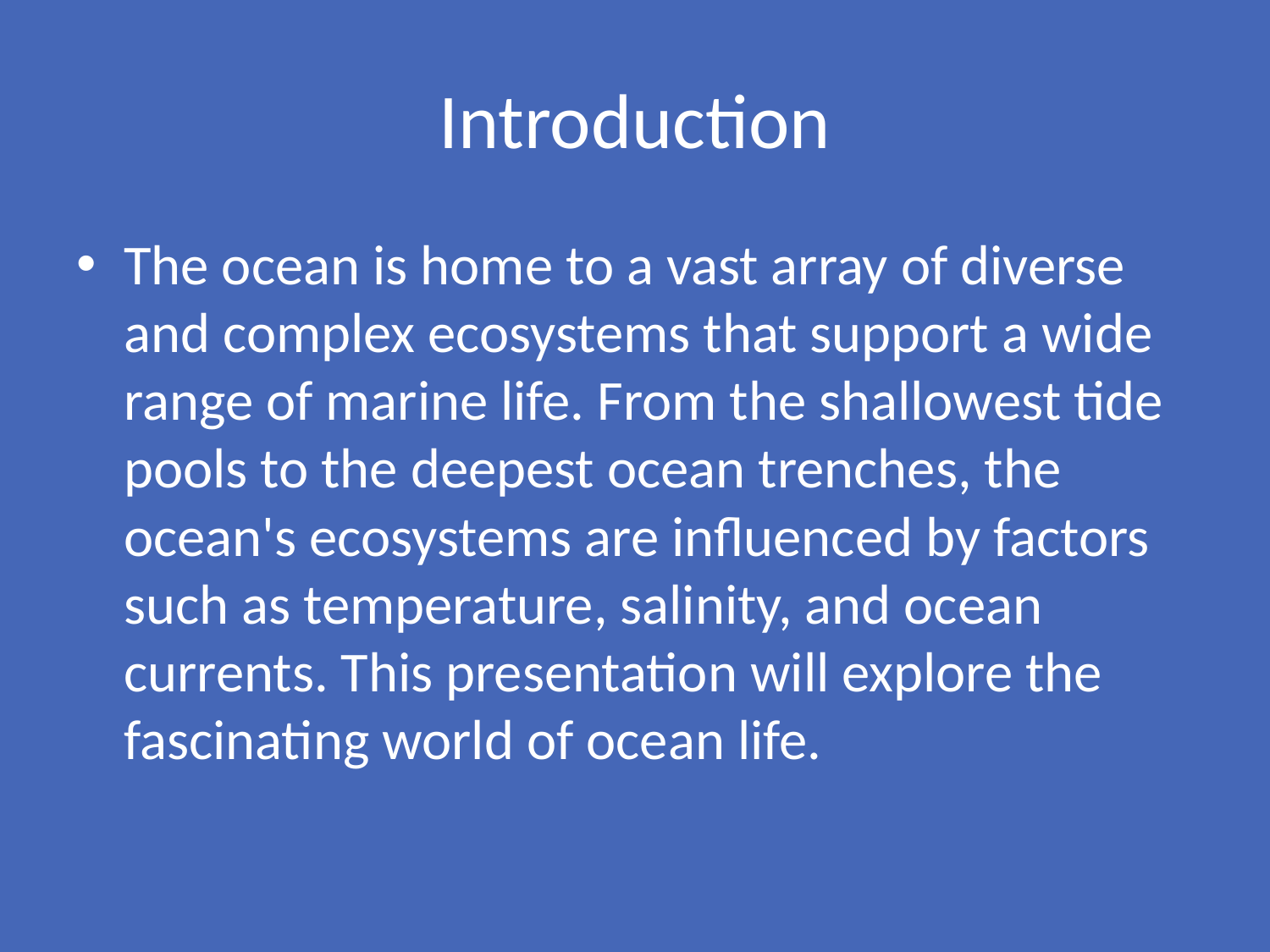

# Introduction
The ocean is home to a vast array of diverse and complex ecosystems that support a wide range of marine life. From the shallowest tide pools to the deepest ocean trenches, the ocean's ecosystems are influenced by factors such as temperature, salinity, and ocean currents. This presentation will explore the fascinating world of ocean life.